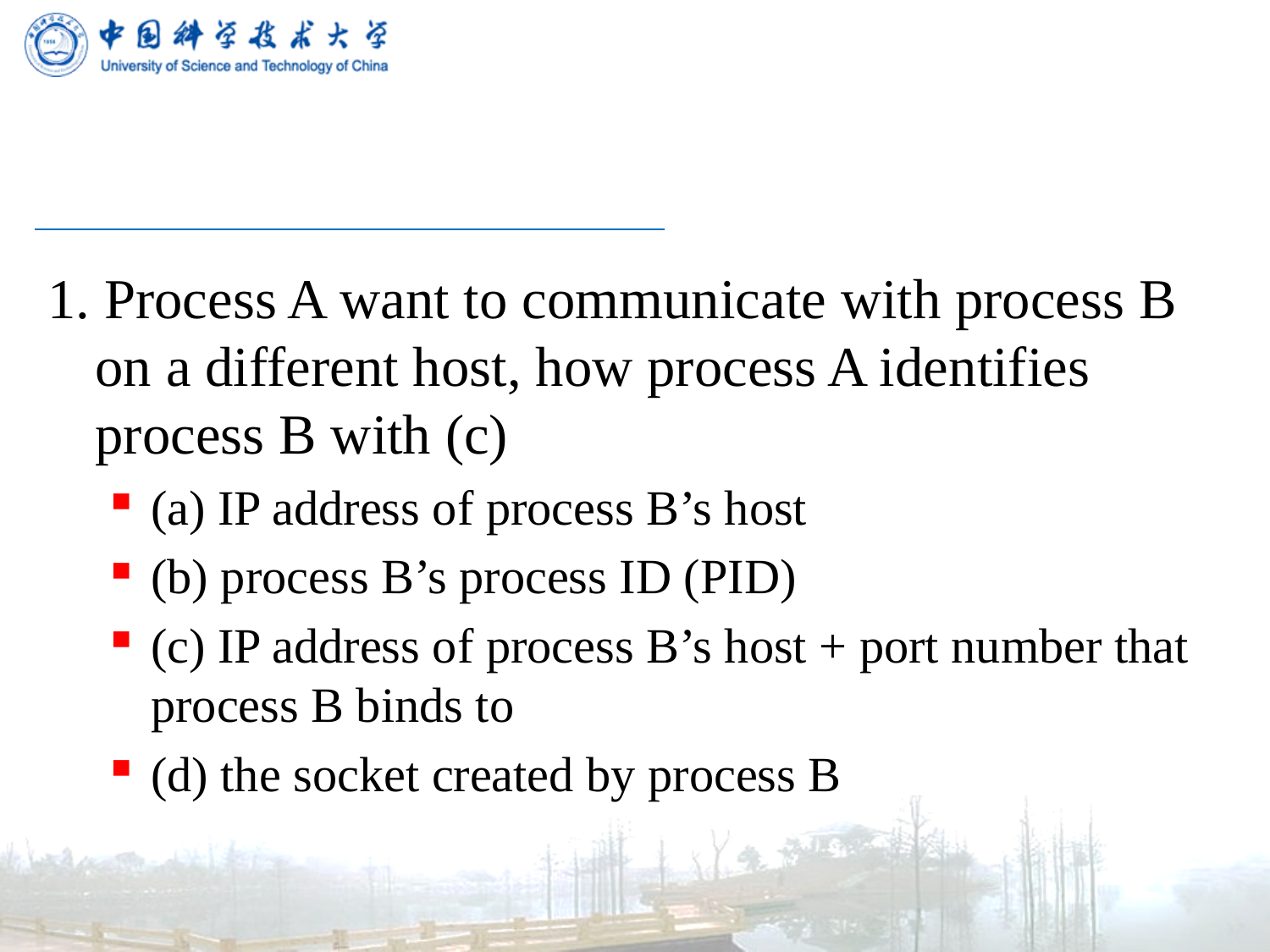

#
1. Process A want to communicate with process B on a different host, how process A identifies process B with (c)
(a) IP address of process B’s host
(b) process B’s process ID (PID)
(c) IP address of process B’s host + port number that process B binds to
(d) the socket created by process B